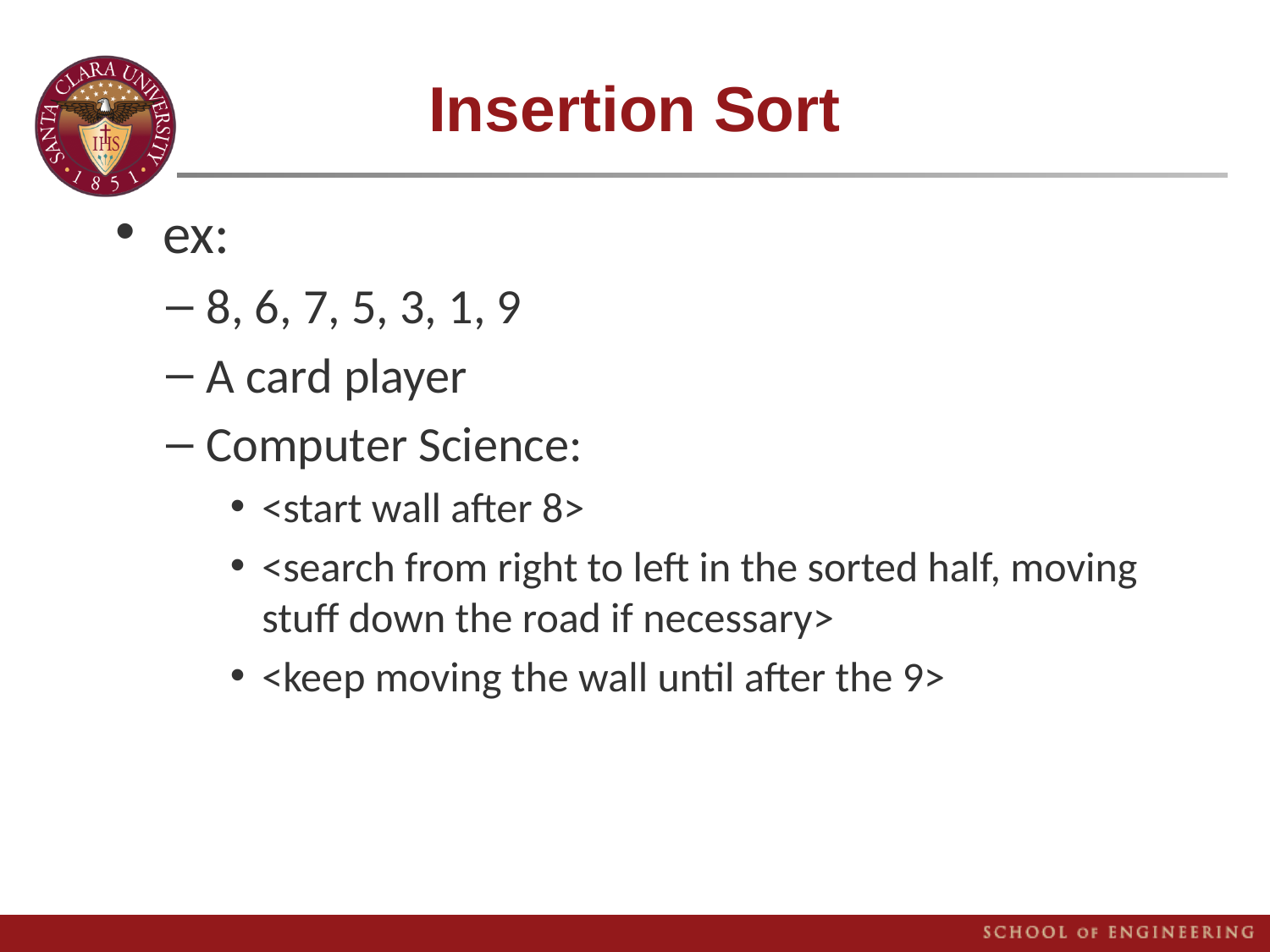

# Insertion Sort
ex:
8, 6, 7, 5, 3, 1, 9
A card player
Computer Science:
<start wall after 8>
<search from right to left in the sorted half, moving stuff down the road if necessary>
<keep moving the wall until after the 9>